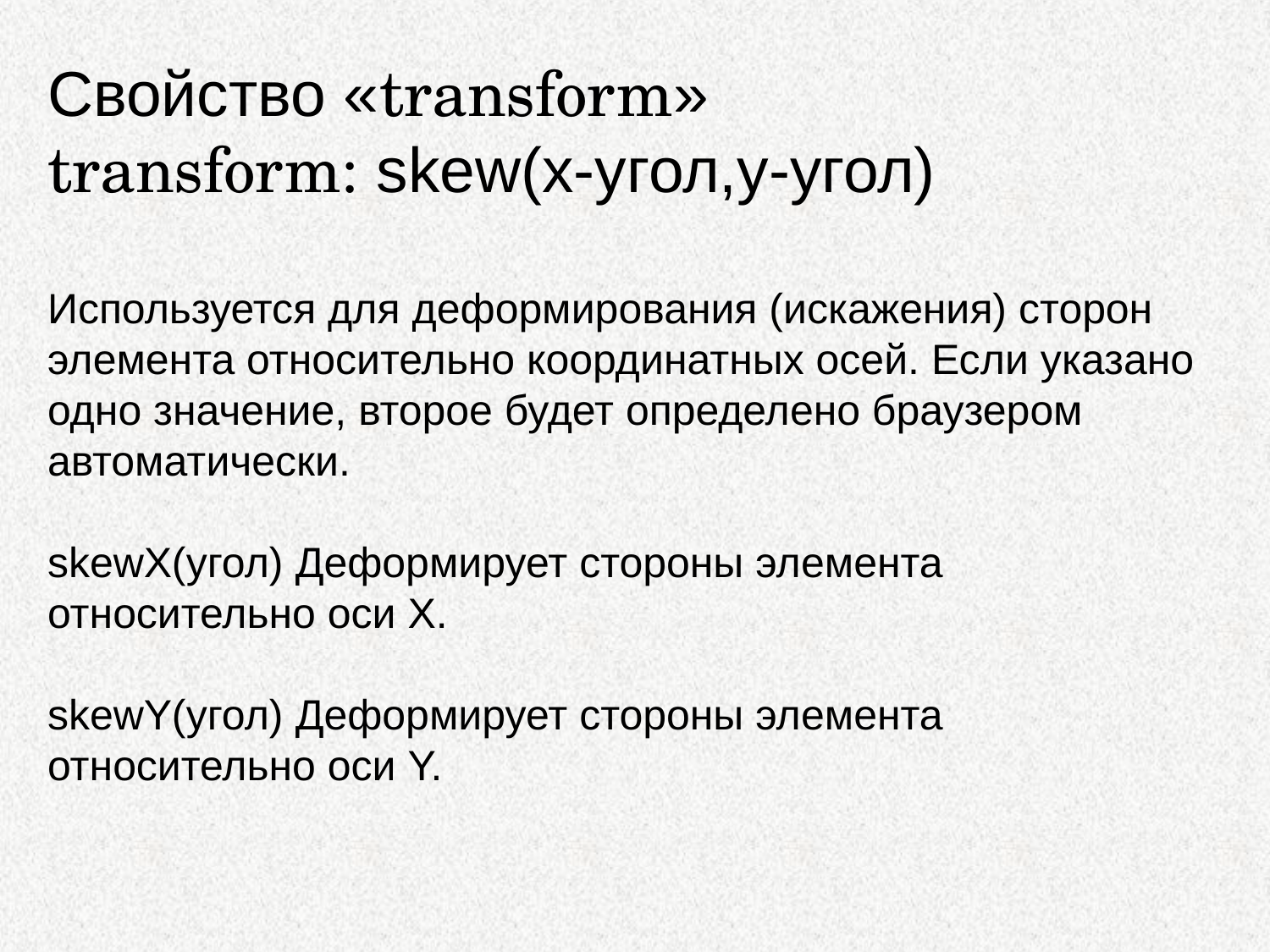

Свойство «transform»
transform: skew(x-угол,y-угол)

Используется для деформирования (искажения) сторон элемента относительно координатных осей. Если указано одно значение, второе будет определено браузером автоматически.

skewX(угол) Деформирует стороны элемента относительно оси X.

skewY(угол) Деформирует стороны элемента относительно оси Y.